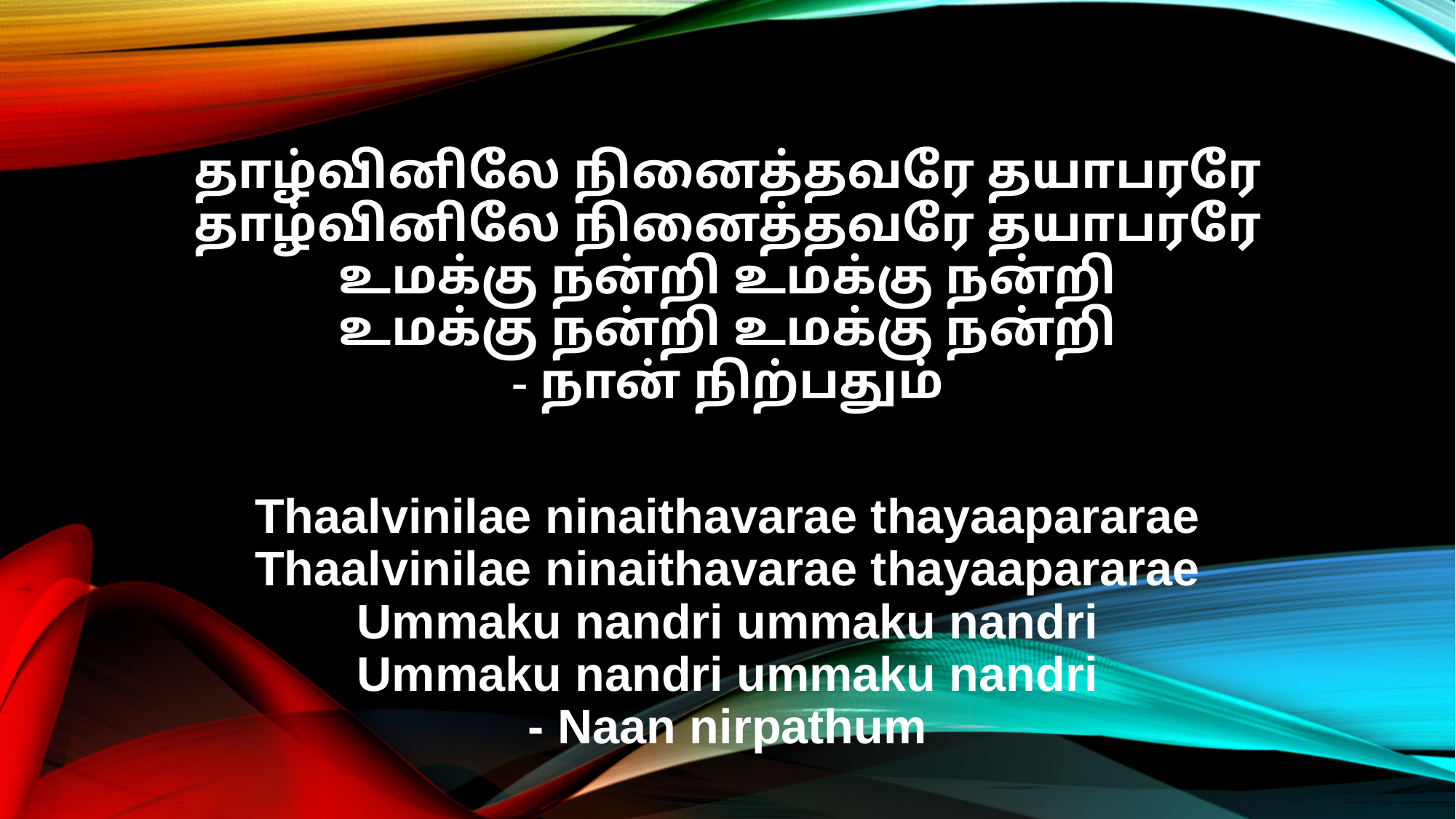

தாழ்வினிலே நினைத்தவரே தயாபரரே
தாழ்வினிலே நினைத்தவரே தயாபரரே
உமக்கு நன்றி உமக்கு நன்றி
உமக்கு நன்றி உமக்கு நன்றி
- நான் நிற்பதும்

Thaalvinilae ninaithavarae thayaapararae
Thaalvinilae ninaithavarae thayaapararae
Ummaku nandri ummaku nandri
Ummaku nandri ummaku nandri
- Naan nirpathum